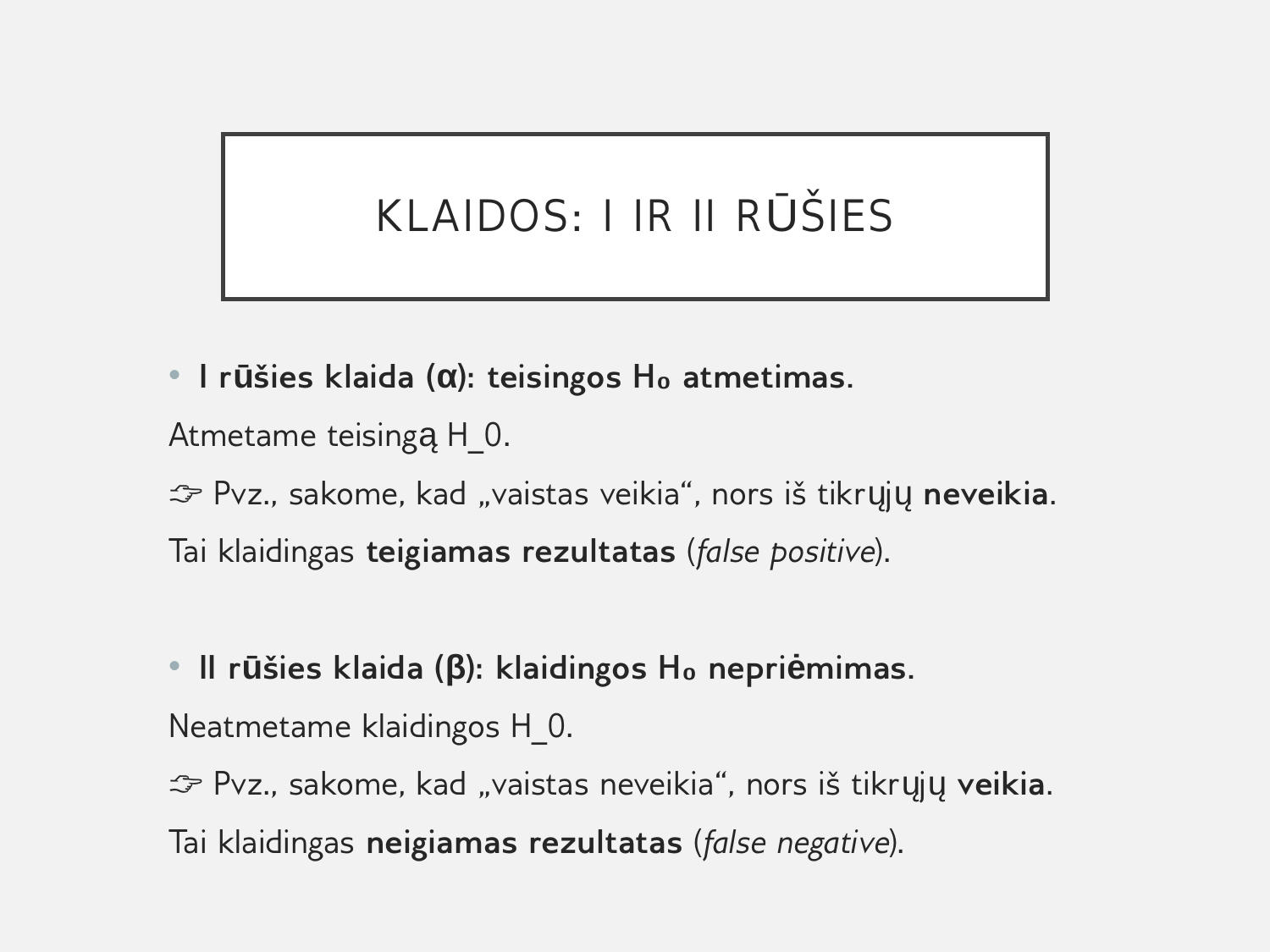

# Klaidos: I ir II rūšies
I rūšies klaida (α): teisingos H₀ atmetimas.
Atmetame teisingą H_0.
👉 Pvz., sakome, kad „vaistas veikia“, nors iš tikrųjų neveikia.
Tai klaidingas teigiamas rezultatas (false positive).

II rūšies klaida (β): klaidingos H₀ nepriėmimas.
Neatmetame klaidingos H_0.
👉 Pvz., sakome, kad „vaistas neveikia“, nors iš tikrųjų veikia.
Tai klaidingas neigiamas rezultatas (false negative).